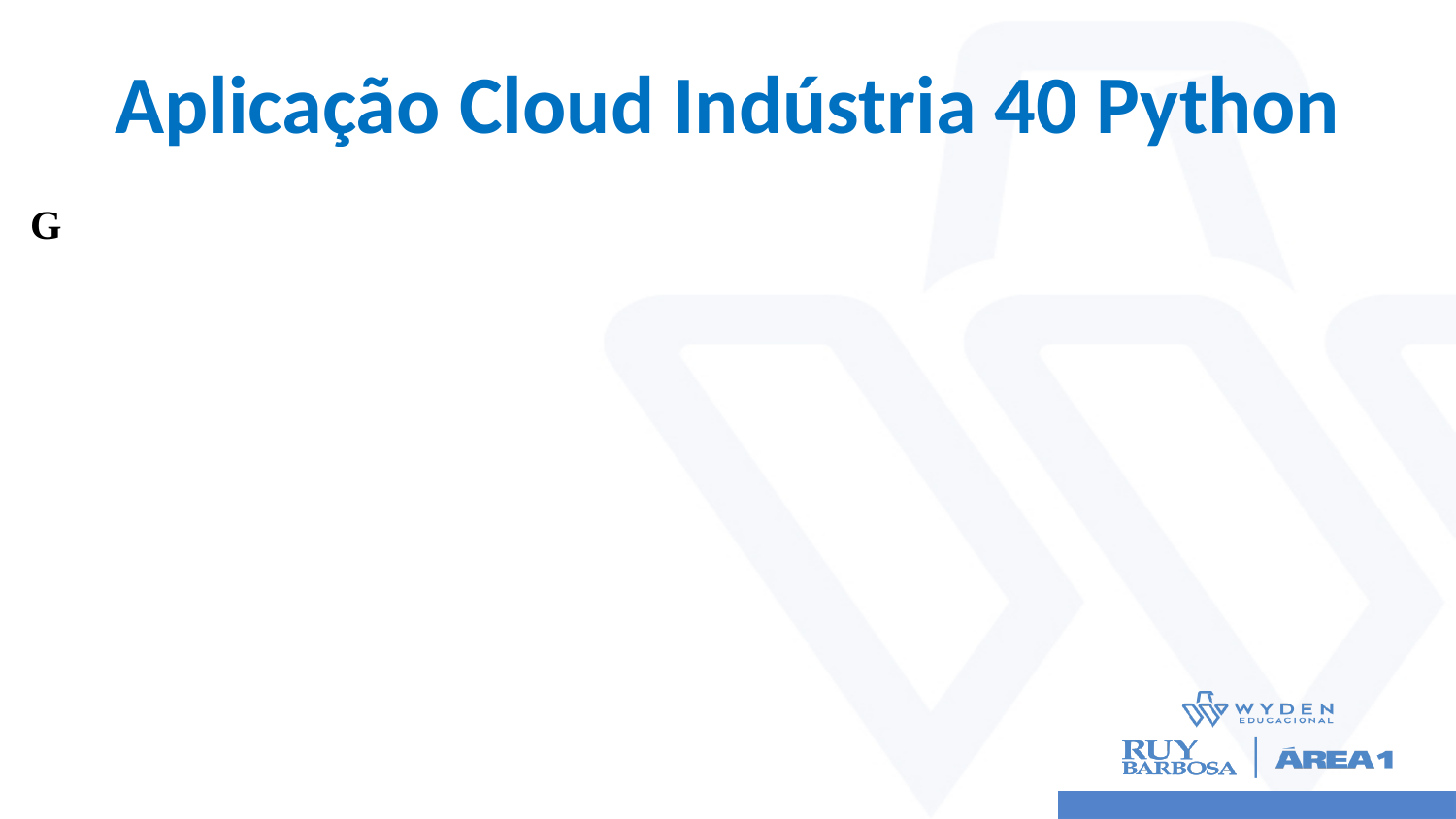

# Aplicação Cloud Indústria 40 Python
G